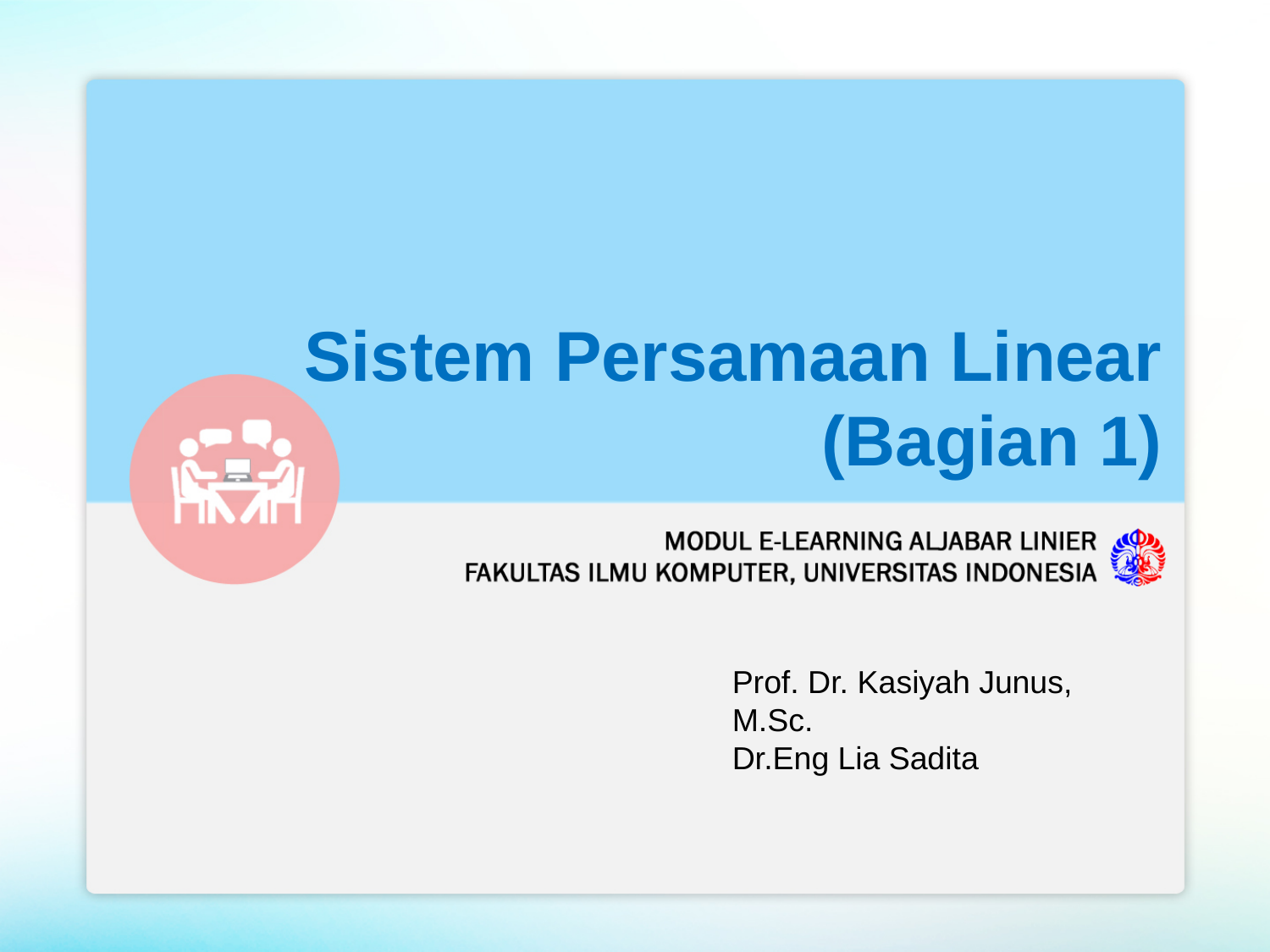

# Sistem Persamaan Linear (Bagian 1)
Prof. Dr. Kasiyah Junus, M.Sc.
Dr.Eng Lia Sadita